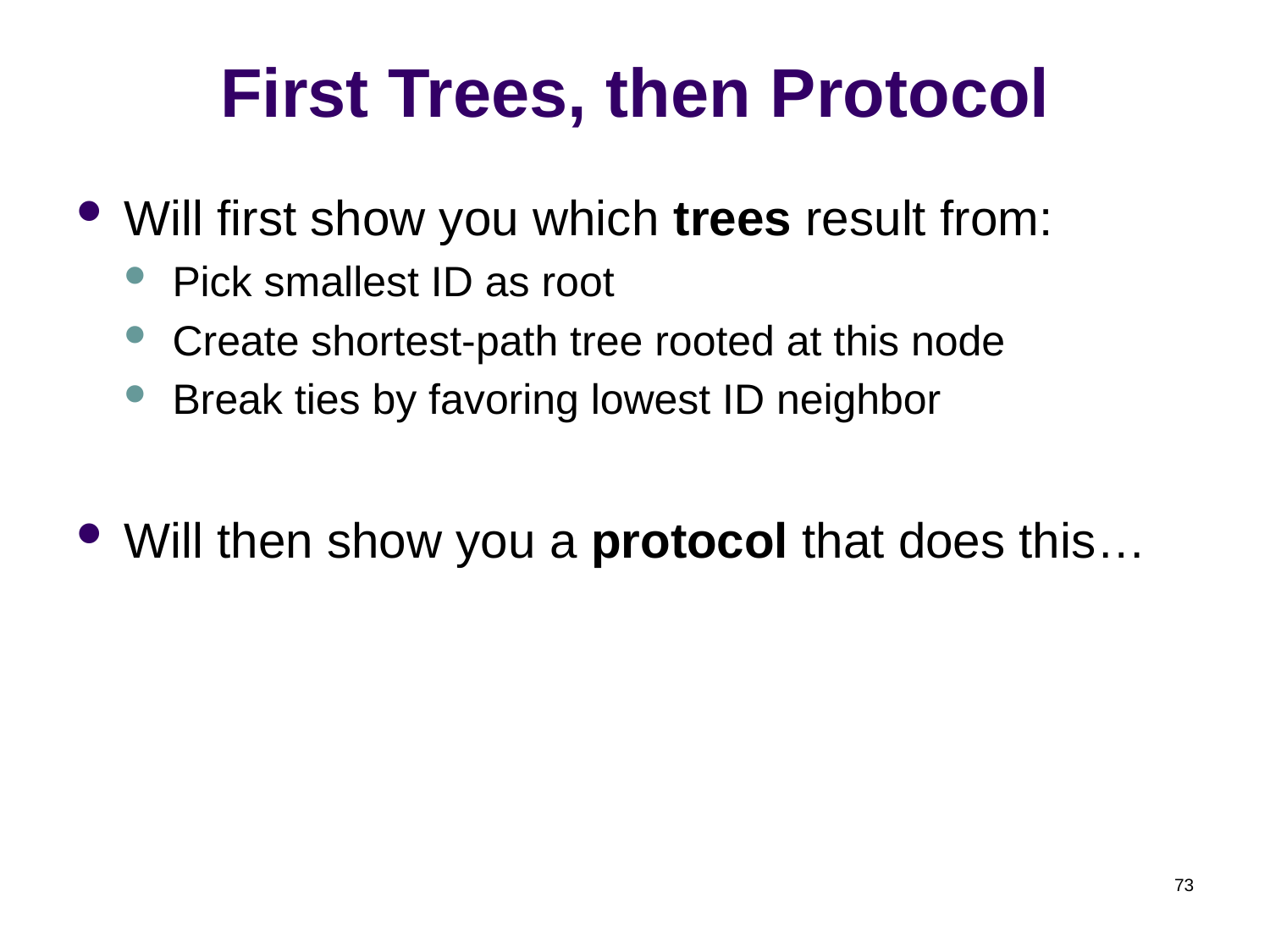

# First Trees, then Protocol
Will first show you which trees result from:
Pick smallest ID as root
Create shortest-path tree rooted at this node
Break ties by favoring lowest ID neighbor

Will then show you a protocol that does this…
73